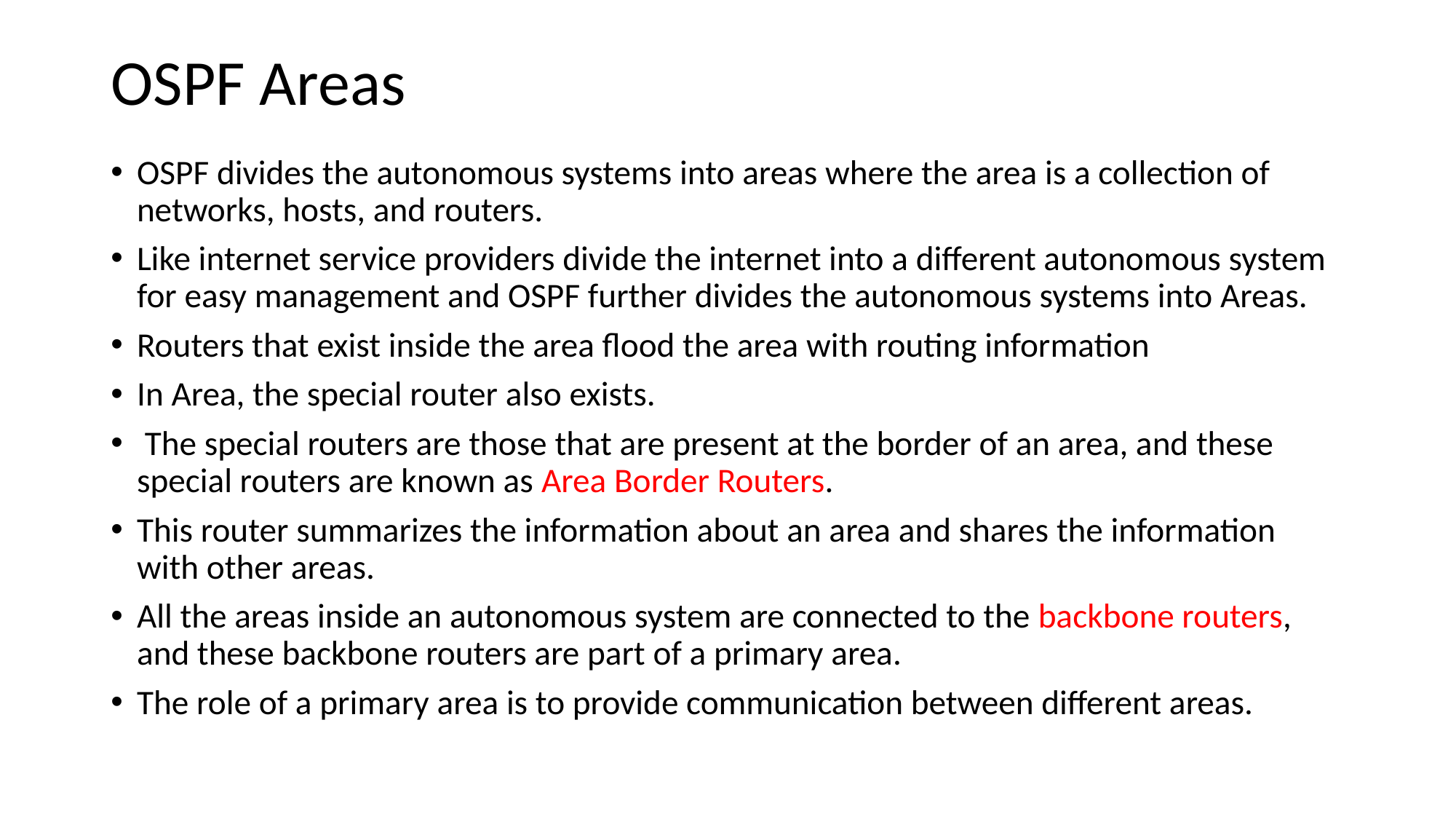

# OSPF Areas
OSPF divides the autonomous systems into areas where the area is a collection of networks, hosts, and routers.
Like internet service providers divide the internet into a different autonomous system for easy management and OSPF further divides the autonomous systems into Areas.
Routers that exist inside the area flood the area with routing information
In Area, the special router also exists.
 The special routers are those that are present at the border of an area, and these special routers are known as Area Border Routers.
This router summarizes the information about an area and shares the information with other areas.
All the areas inside an autonomous system are connected to the backbone routers, and these backbone routers are part of a primary area.
The role of a primary area is to provide communication between different areas.